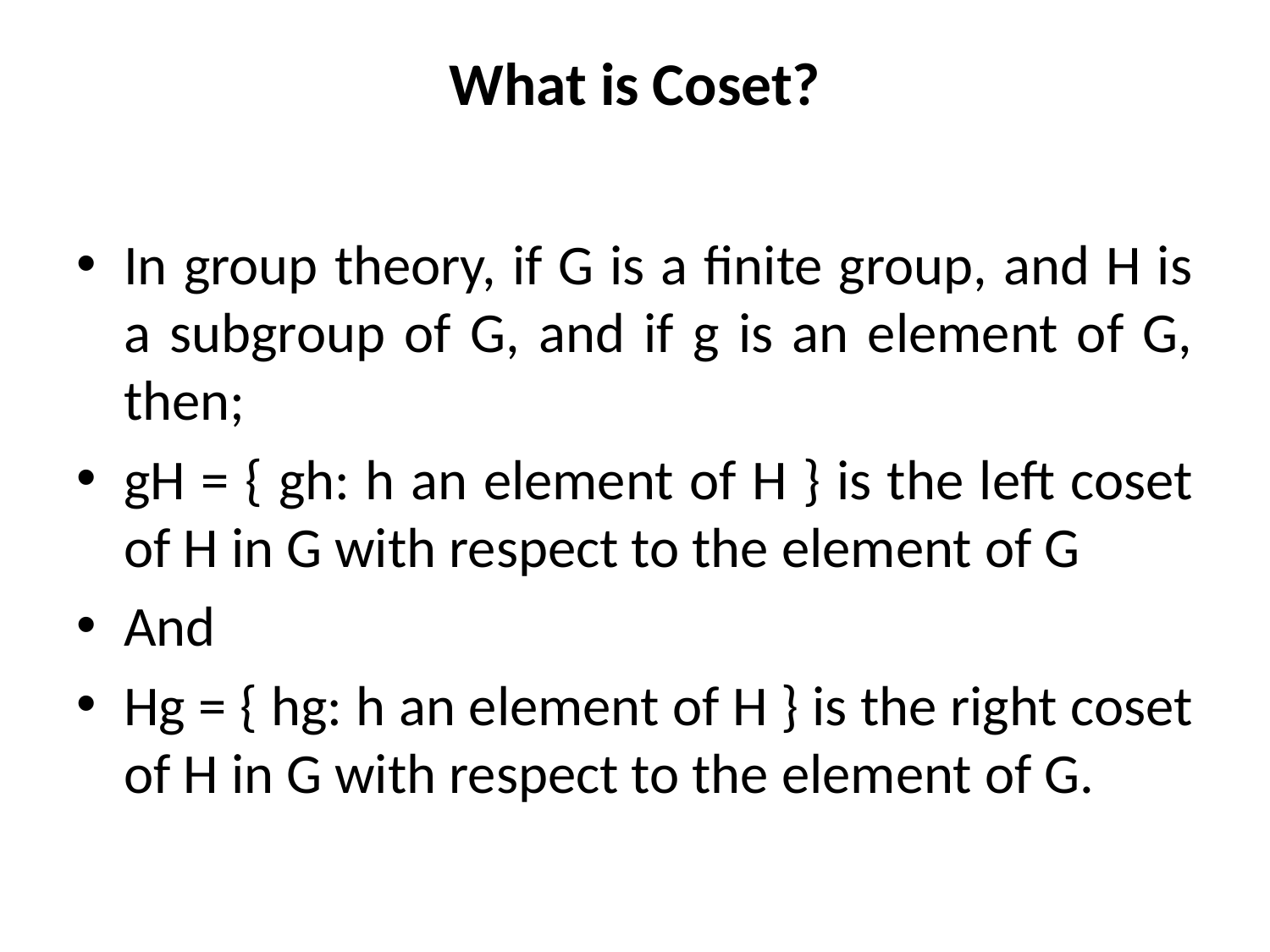

# What is Coset?
In group theory, if G is a finite group, and H is a subgroup of G, and if g is an element of G, then;
gH = { gh: h an element of H } is the left coset of H in G with respect to the element of G
And
Hg = { hg: h an element of H } is the right coset of H in G with respect to the element of G.